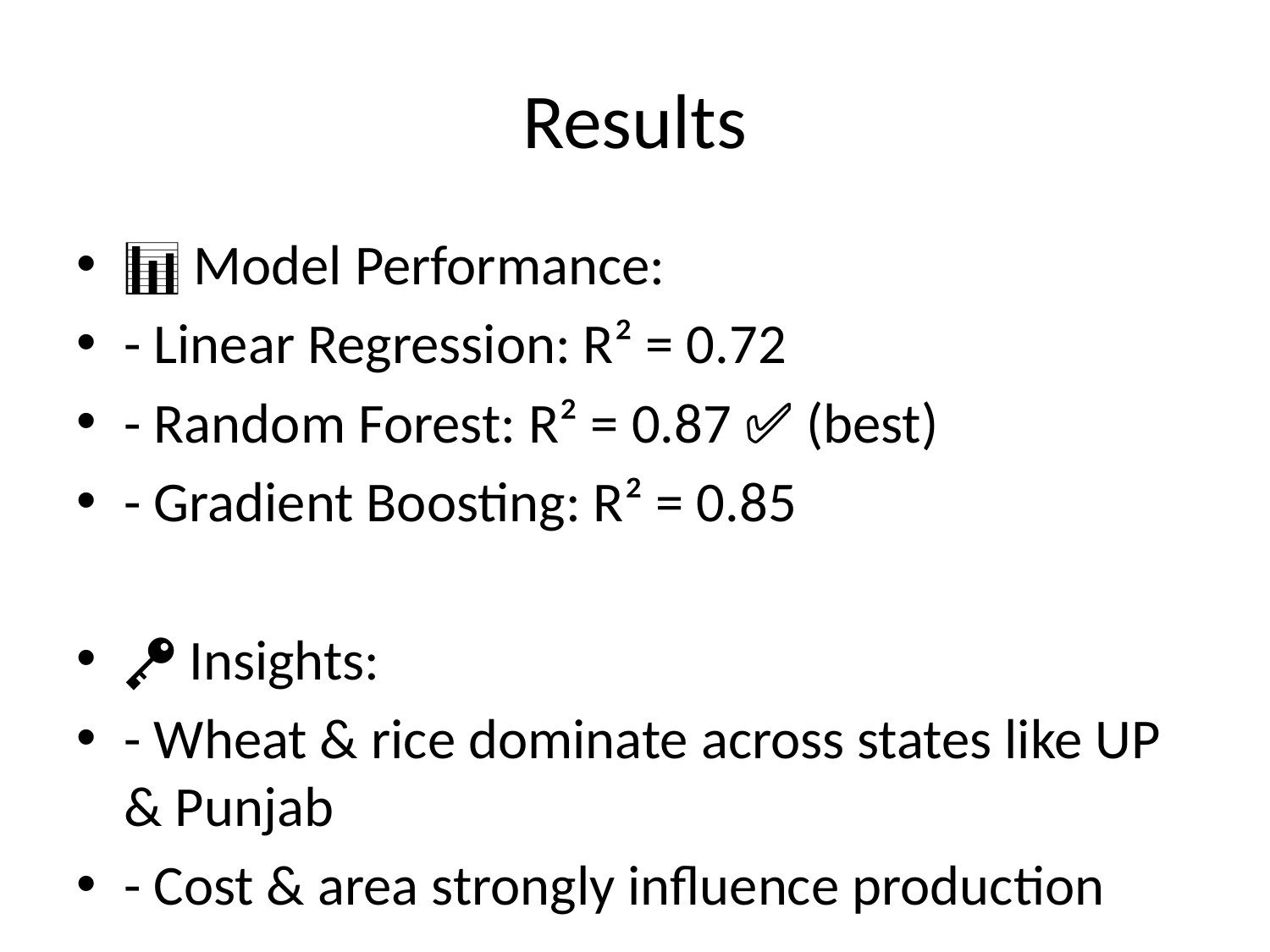

# Results
📊 Model Performance:
- Linear Regression: R² = 0.72
- Random Forest: R² = 0.87 ✅ (best)
- Gradient Boosting: R² = 0.85

🔑 Insights:
- Wheat & rice dominate across states like UP & Punjab
- Cost & area strongly influence production